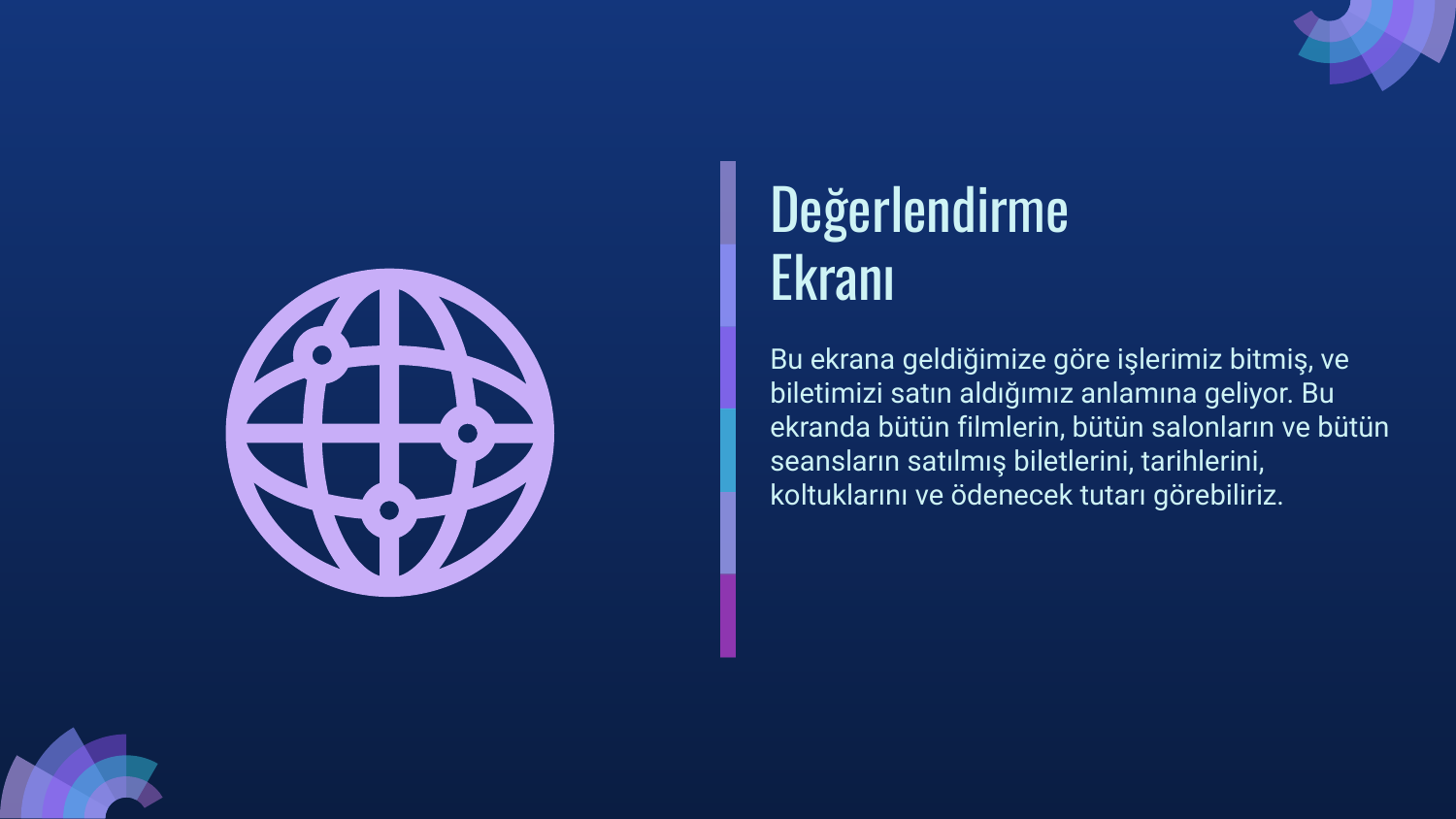

# Değerlendirme Ekranı

Bu ekrana geldiğimize göre işlerimiz bitmiş, ve biletimizi satın aldığımız anlamına geliyor. Bu ekranda bütün filmlerin, bütün salonların ve bütün seansların satılmış biletlerini, tarihlerini, koltuklarını ve ödenecek tutarı görebiliriz.